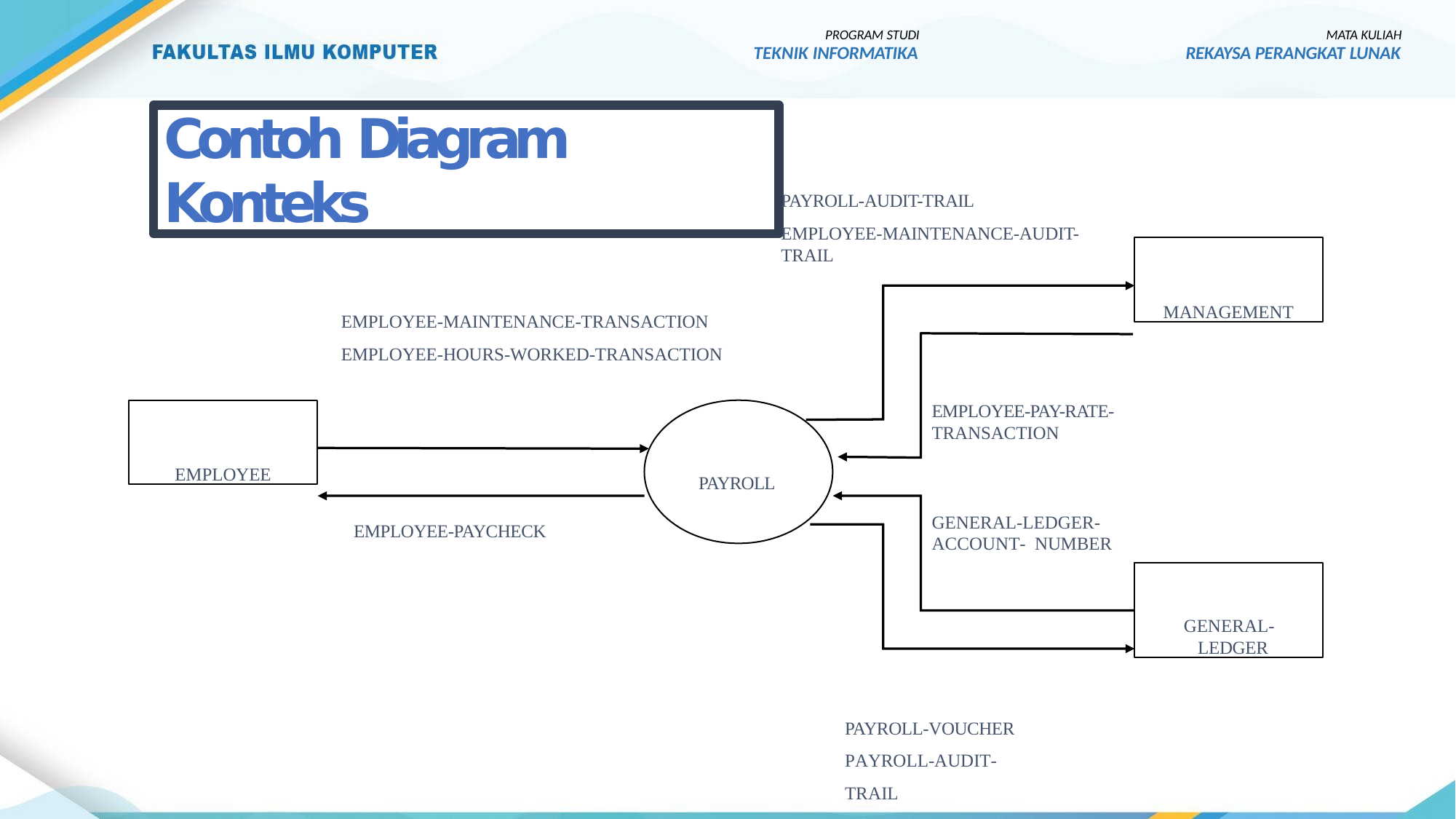

PROGRAM STUDI
TEKNIK INFORMATIKA
MATA KULIAH
REKAYSA PERANGKAT LUNAK
Contoh Diagram Konteks
PAYROLL-AUDIT-TRAIL
EMPLOYEE-MAINTENANCE-AUDIT-
TRAIL

MANAGEMENT

EMPLOYEE-MAINTENANCE-TRANSACTION
EMPLOYEE-HOURS-WORKED-TRANSACTION
EMPLOYEE-PAY-RATE-  TRANSACTION

EMPLOYEE

PAYROLL

GENERAL-LEDGER-ACCOUNT-  NUMBER
EMPLOYEE-PAYCHECK

GENERAL-  LEDGER
PAYROLL-VOUCHER  PAYROLL-AUDIT-TRAIL